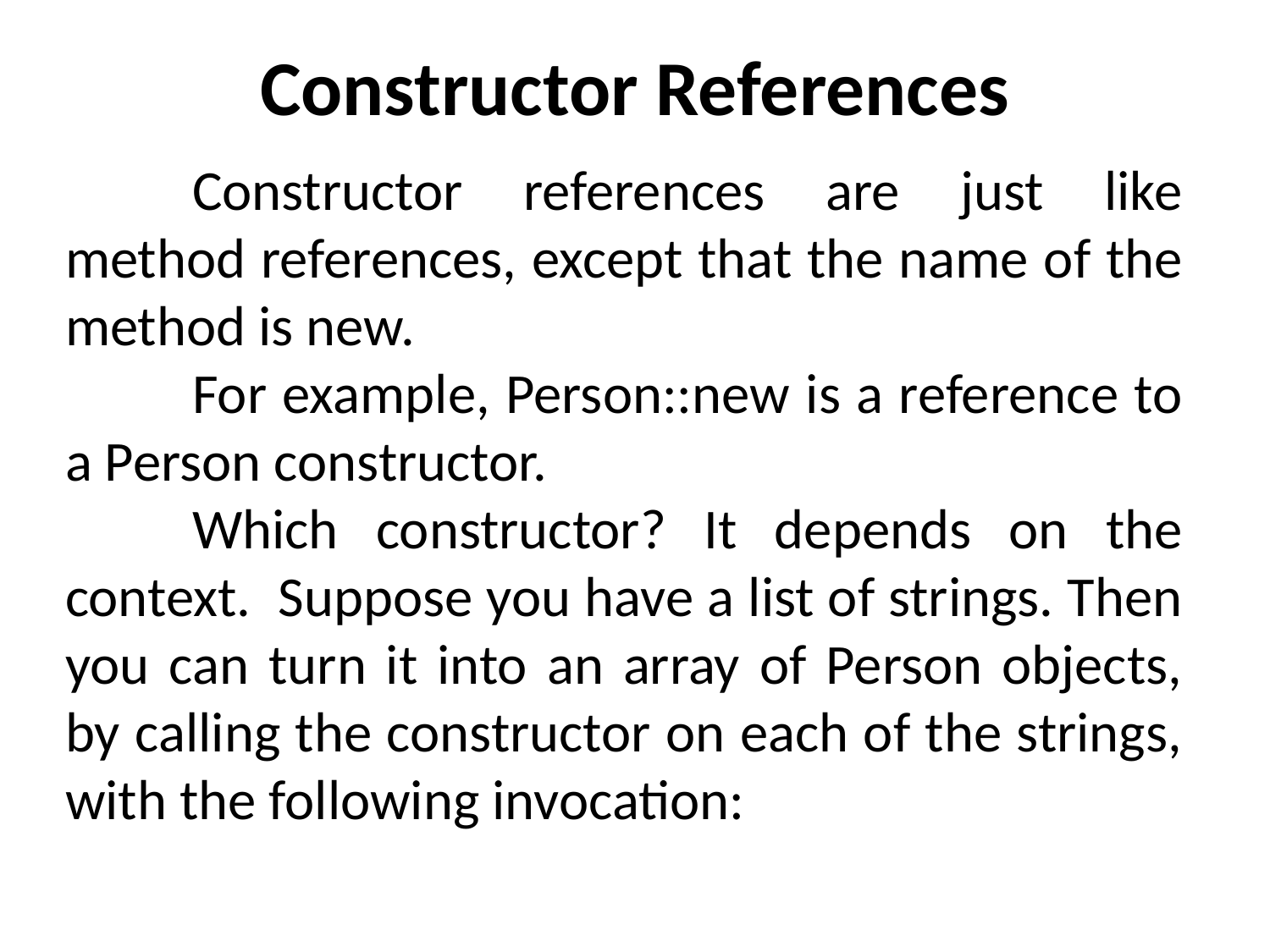

# Constructor References
	Constructor references are just like method references, except that the name of the method is new.
	For example, Person::new is a reference to a Person constructor.
	Which constructor? It depends on the context.  Suppose you have a list of strings. Then you can turn it into an array of Person objects, by calling the constructor on each of the strings, with the following invocation: